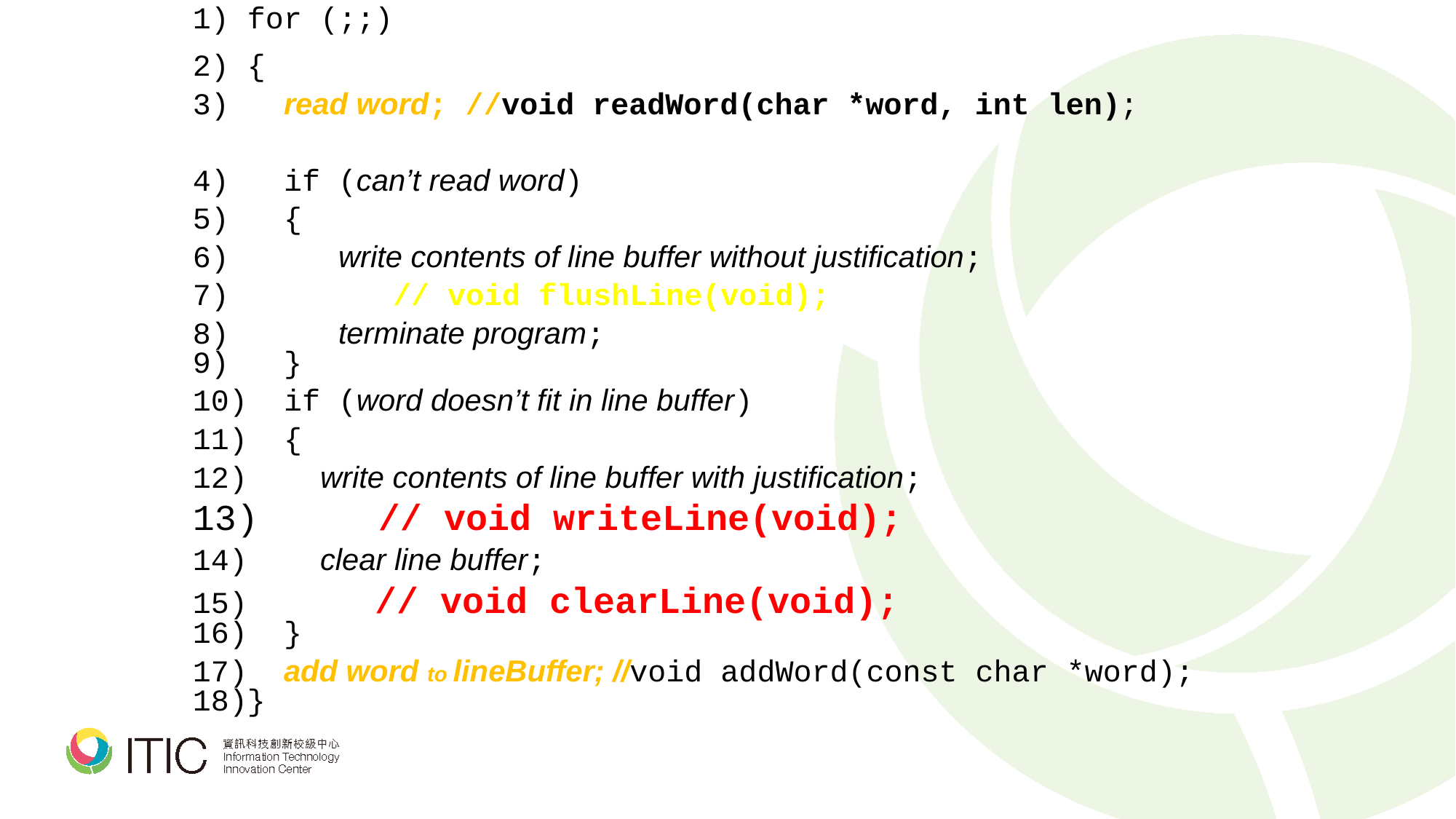

for (;;)
{
  read word; //void readWord(char *word, int len);

  if (can’t read word)
  {
     write contents of line buffer without justification;
 	  // void flushLine(void);
     terminate program;
  }
  if (word doesn’t fit in line buffer)
  {
    write contents of line buffer with justification;
 	 // void writeLine(void);
    clear line buffer;
 	 // void clearLine(void);
  }
  add word to lineBuffer; //void addWord(const char *word);
}